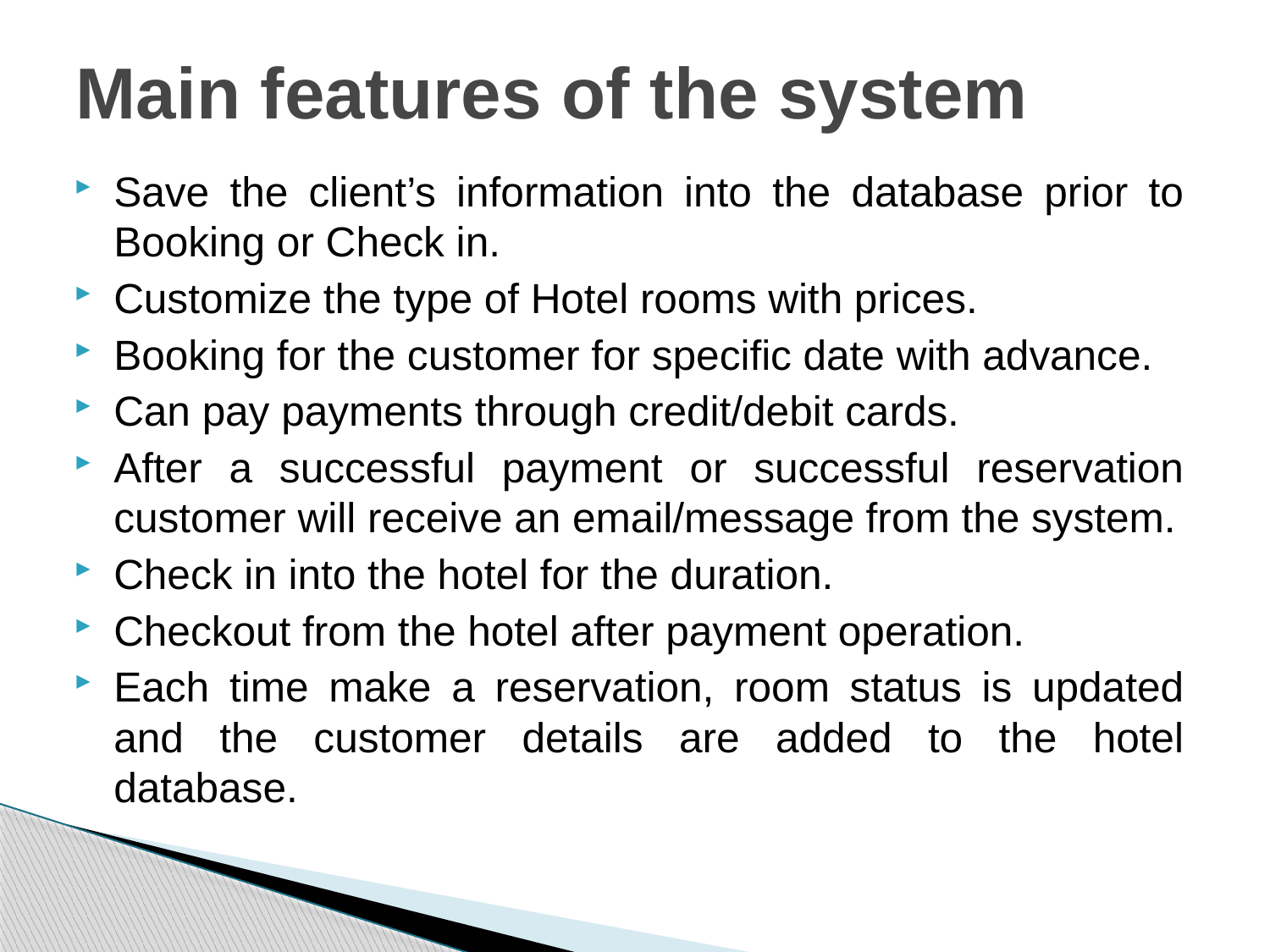

# Main features of the system
Save the client’s information into the database prior to Booking or Check in.
Customize the type of Hotel rooms with prices.
Booking for the customer for specific date with advance.
Can pay payments through credit/debit cards.
After a successful payment or successful reservation customer will receive an email/message from the system.
Check in into the hotel for the duration.
Checkout from the hotel after payment operation.
Each time make a reservation, room status is updated and the customer details are added to the hotel database.